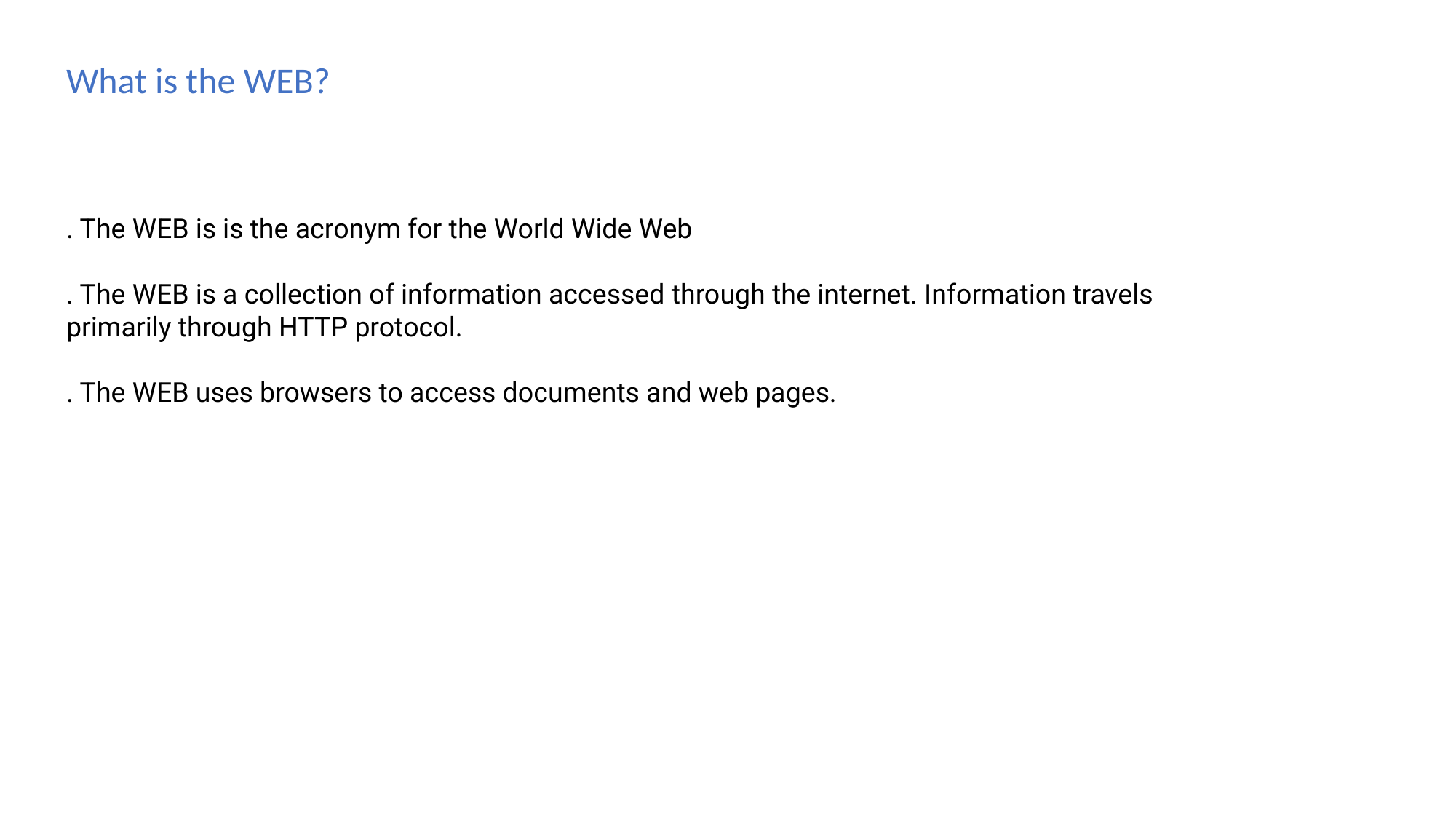

What is the WEB?
. The WEB is is the acronym for the World Wide Web

. The WEB is a collection of information accessed through the internet. Information travels primarily through HTTP protocol.

. The WEB uses browsers to access documents and web pages.